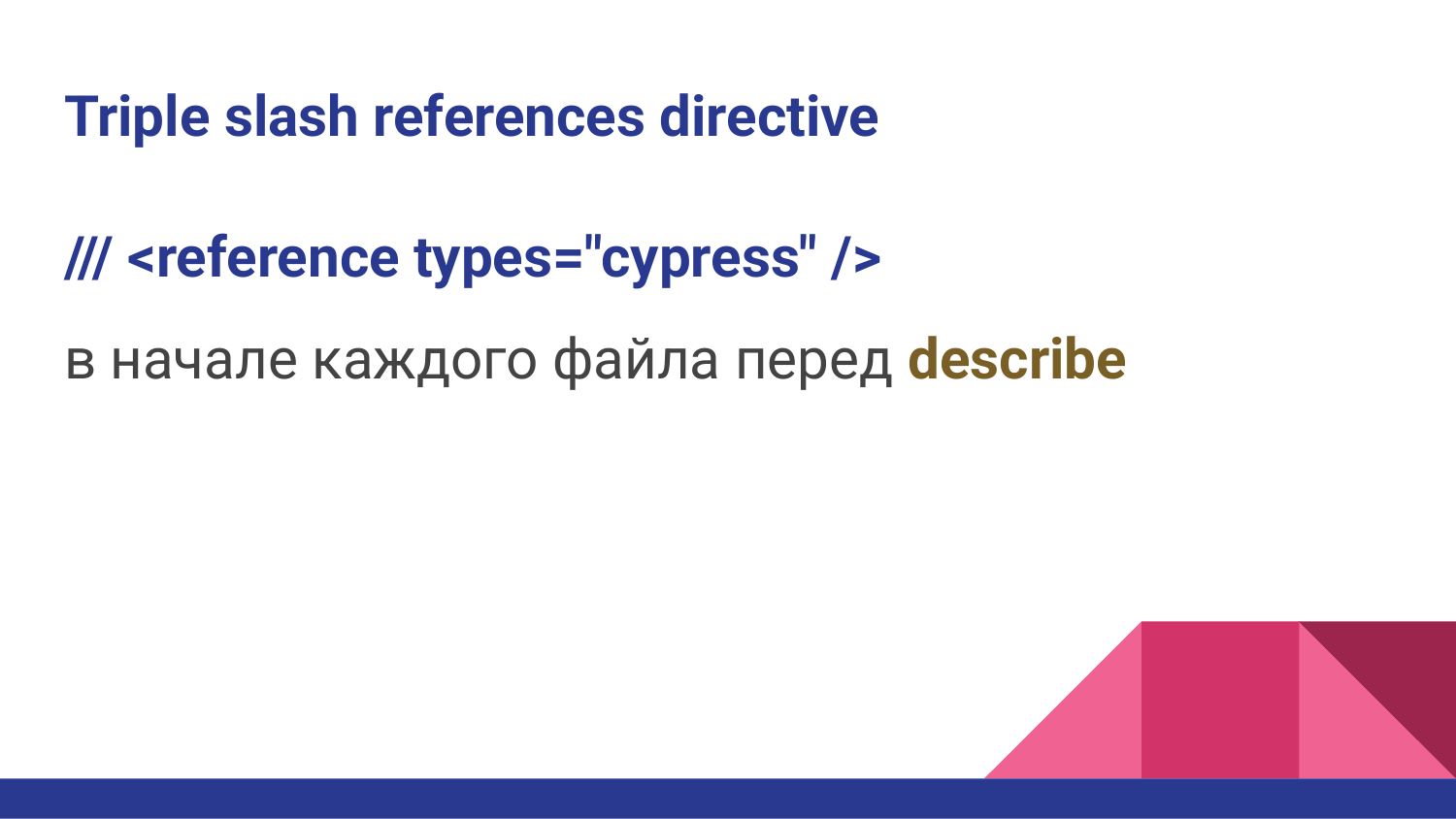

# Triple slash references directive
/// <reference types="cypress" />
в начале каждого файла перед describe